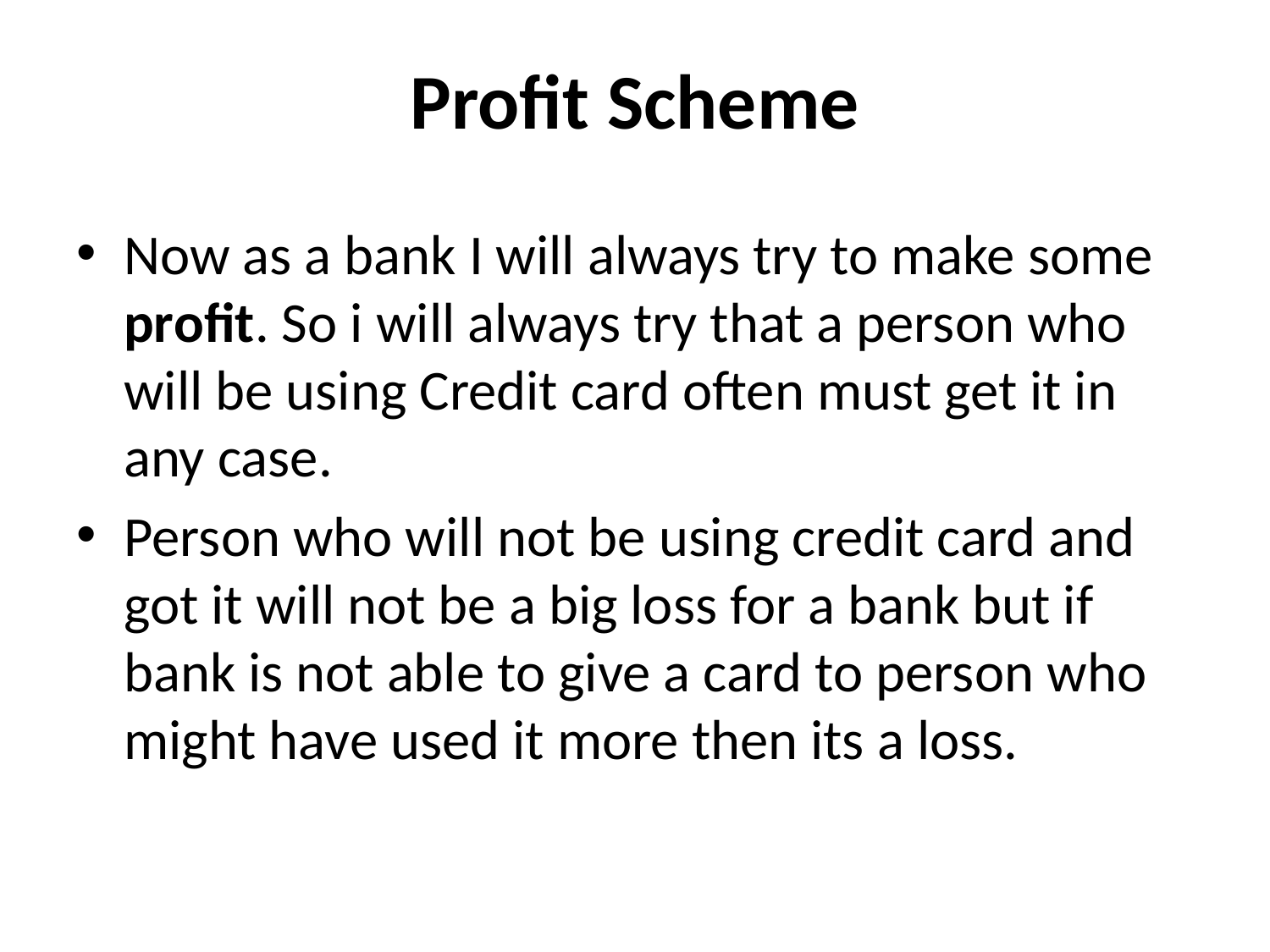

# Profit Scheme
Now as a bank I will always try to make some profit. So i will always try that a person who will be using Credit card often must get it in any case.
Person who will not be using credit card and got it will not be a big loss for a bank but if bank is not able to give a card to person who  might have used it more then its a loss.